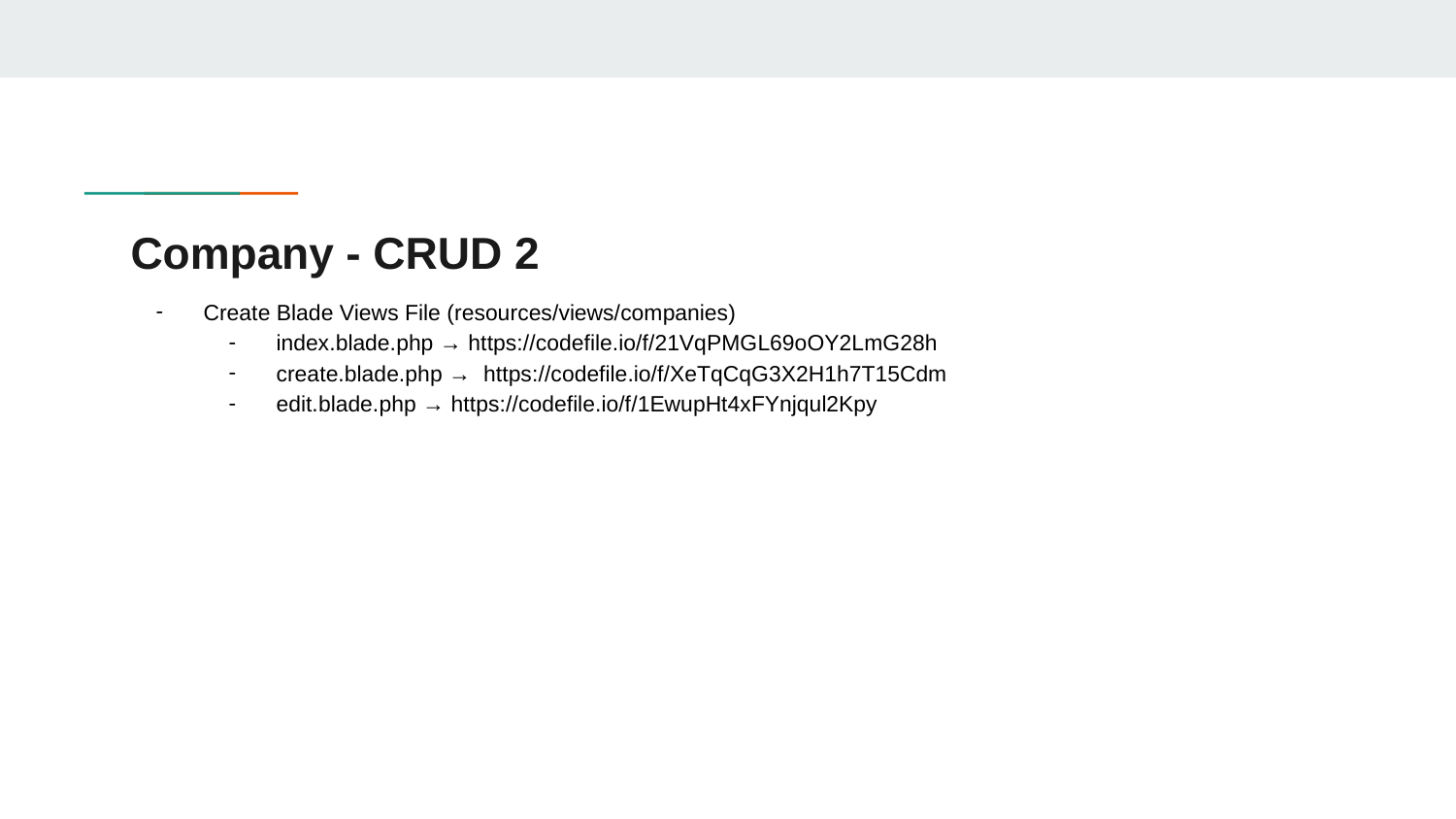

# Company - CRUD 2
Create Blade Views File (resources/views/companies)
index.blade.php → https://codefile.io/f/21VqPMGL69oOY2LmG28h
create.blade.php →  https://codefile.io/f/XeTqCqG3X2H1h7T15Cdm
edit.blade.php → https://codefile.io/f/1EwupHt4xFYnjqul2Kpy